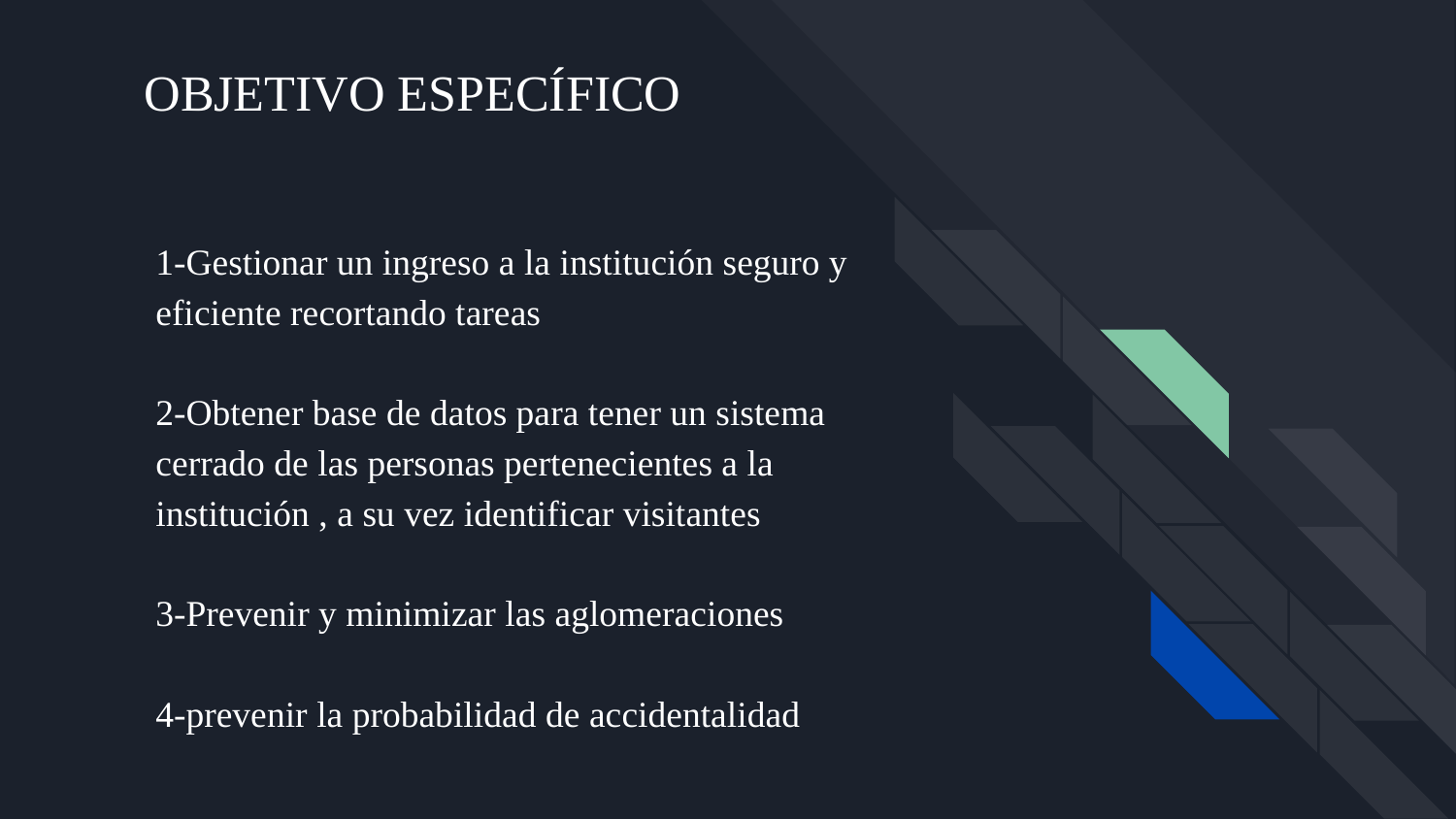

# OBJETIVO ESPECÍFICO
1-Gestionar un ingreso a la institución seguro y eficiente recortando tareas

2-Obtener base de datos para tener un sistema cerrado de las personas pertenecientes a la institución , a su vez identificar visitantes

3-Prevenir y minimizar las aglomeraciones

4-prevenir la probabilidad de accidentalidad